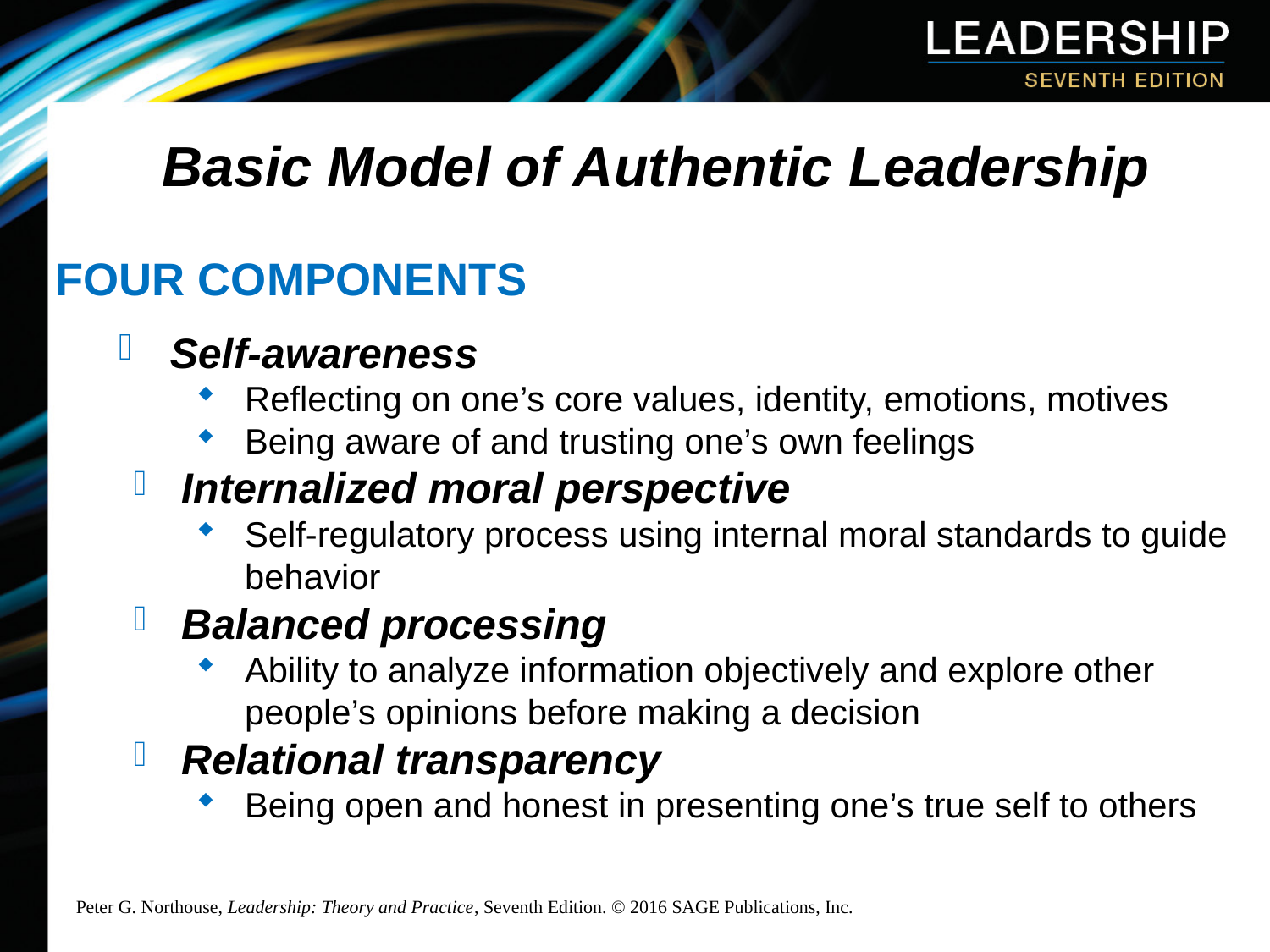

# Basic Model of Authentic Leadership
FOUR COMPONENTS
 Self-awareness
Reflecting on one’s core values, identity, emotions, motives
Being aware of and trusting one’s own feelings
Internalized moral perspective
Self-regulatory process using internal moral standards to guide behavior
Balanced processing
Ability to analyze information objectively and explore other people’s opinions before making a decision
Relational transparency
Being open and honest in presenting one’s true self to others

Peter G. Northouse, Leadership: Theory and Practice, Seventh Edition. © 2016 SAGE Publications, Inc.